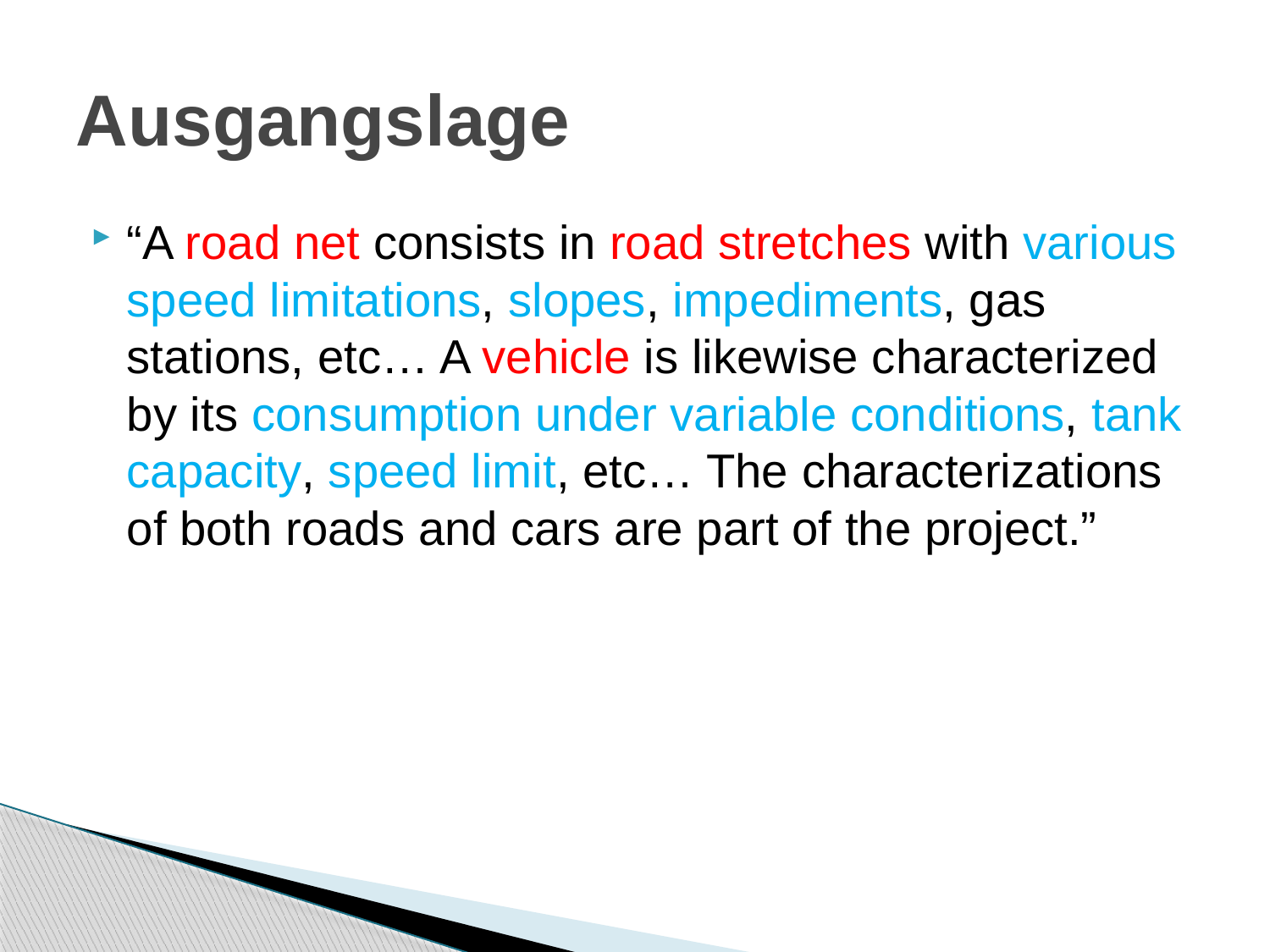

# Ausgangslage
“A road net consists in road stretches with various speed limitations, slopes, impediments, gas stations, etc… A vehicle is likewise characterized by its consumption under variable conditions, tank capacity, speed limit, etc… The characterizations of both roads and cars are part of the project.”